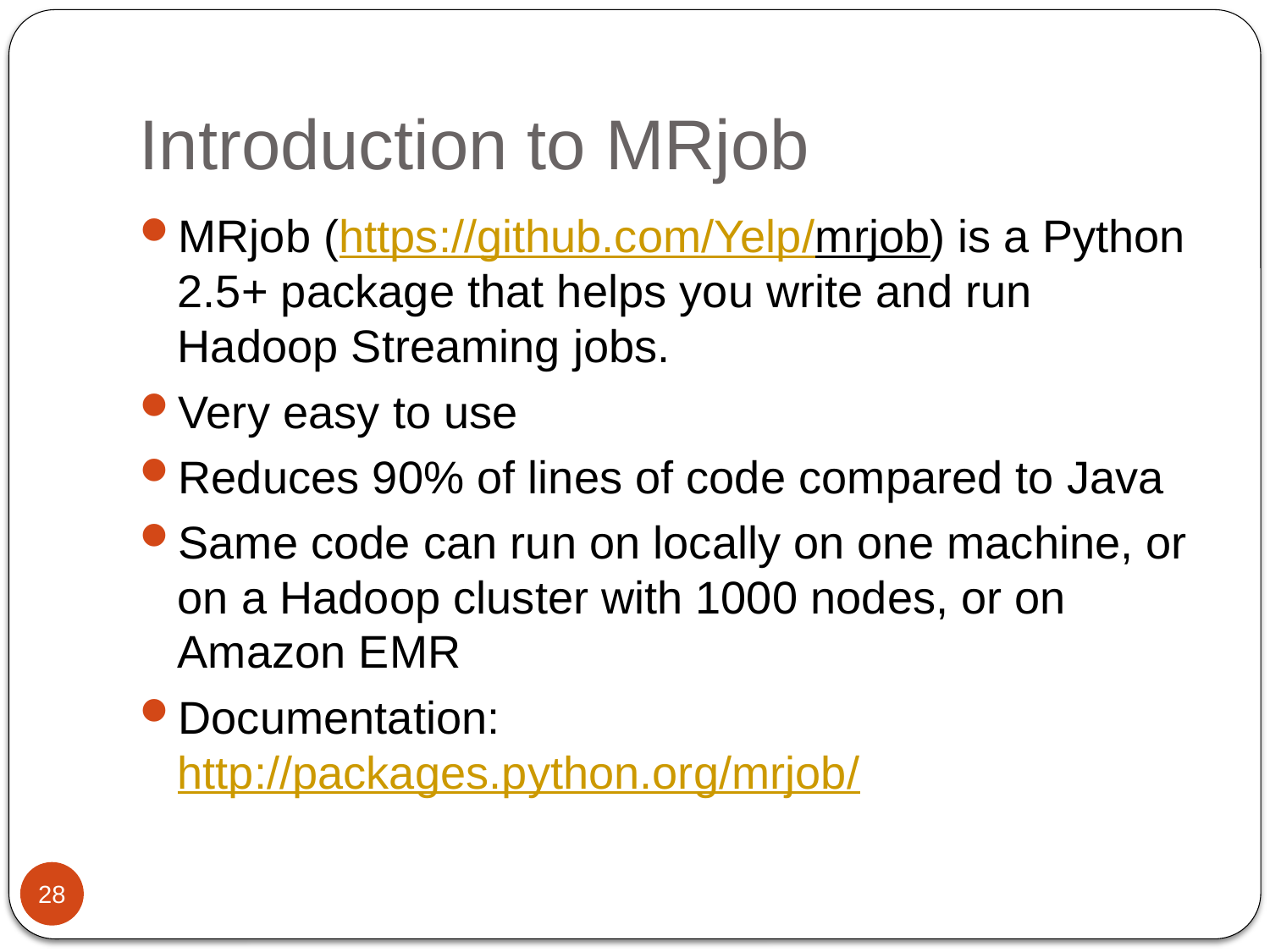

# Introduction to MRjob
MRjob (https://github.com/Yelp/mrjob) is a Python 2.5+ package that helps you write and run Hadoop Streaming jobs.
Very easy to use
Reduces 90% of lines of code compared to Java
Same code can run on locally on one machine, or on a Hadoop cluster with 1000 nodes, or on Amazon EMR
Documentation:
http://packages.python.org/mrjob/

28